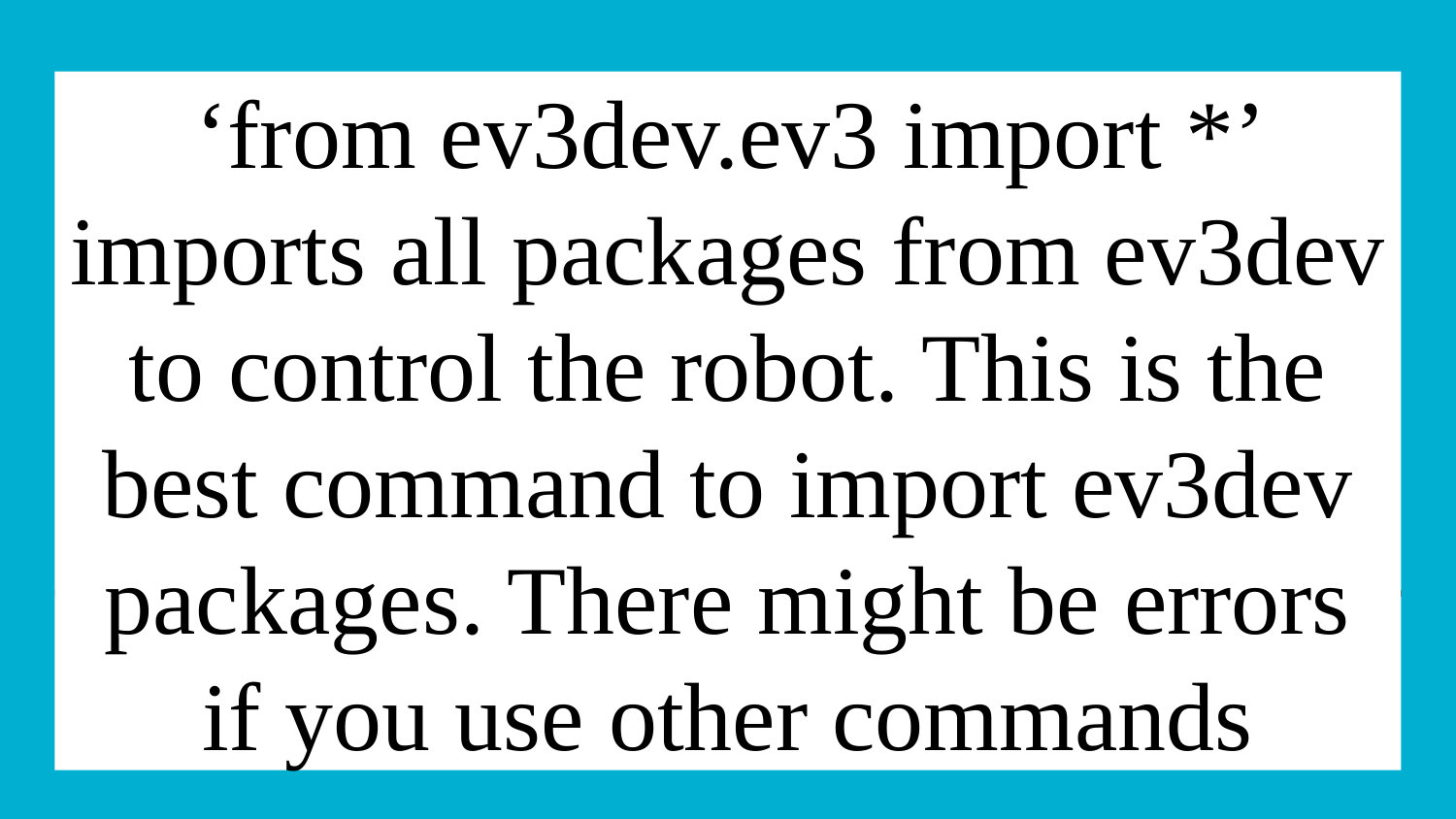

# ‘from ev3dev.ev3 import *’ imports all packages from ev3dev to control the robot. This is the best command to import ev3dev packages. There might be errors if you use other commands